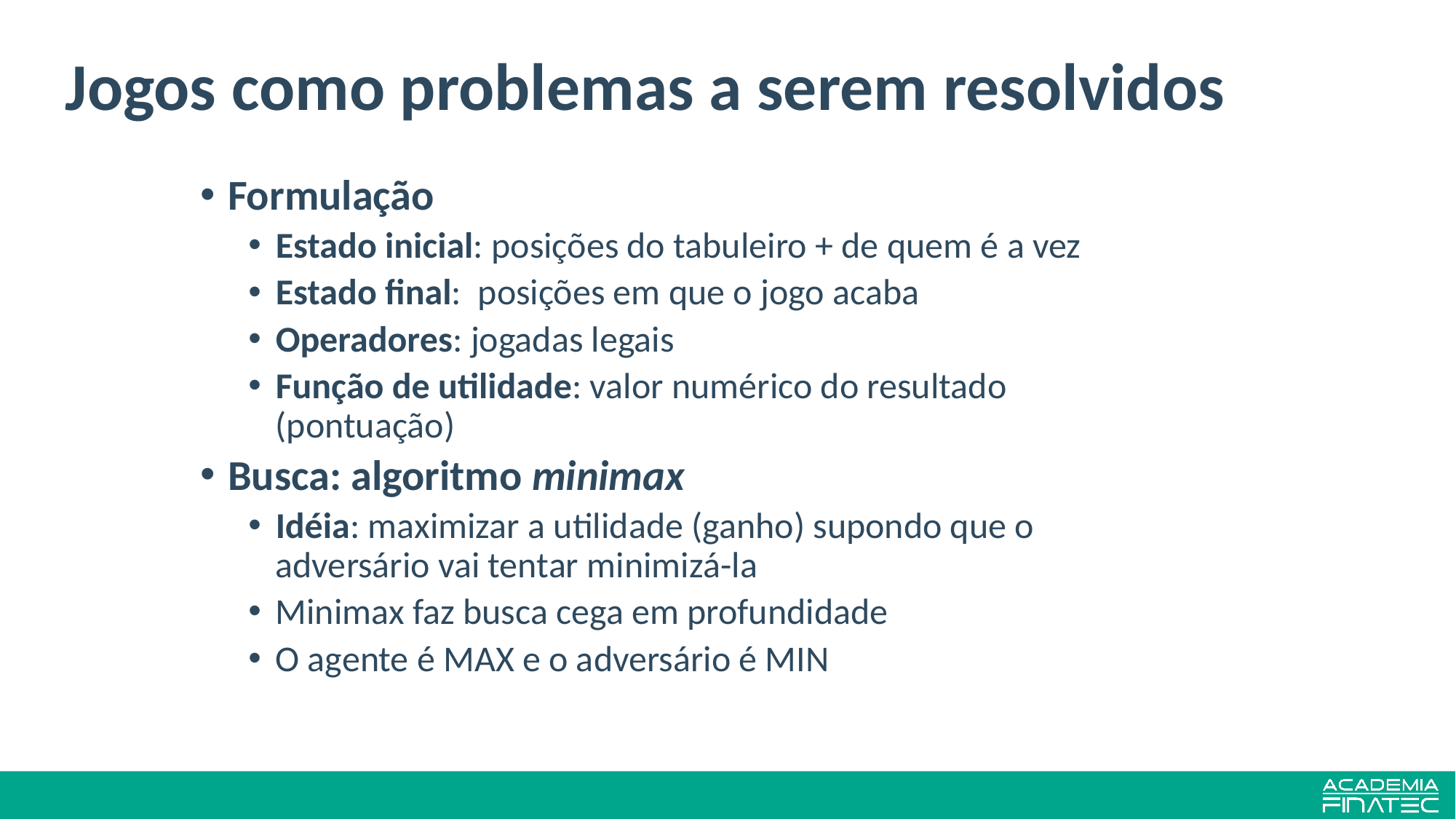

# Jogos como problemas a serem resolvidos
Formulação
Estado inicial: posições do tabuleiro + de quem é a vez
Estado final:  posições em que o jogo acaba
Operadores: jogadas legais
Função de utilidade: valor numérico do resultado (pontuação)
Busca: algoritmo minimax
Idéia: maximizar a utilidade (ganho) supondo que o adversário vai tentar minimizá-la
Minimax faz busca cega em profundidade
O agente é MAX e o adversário é MIN